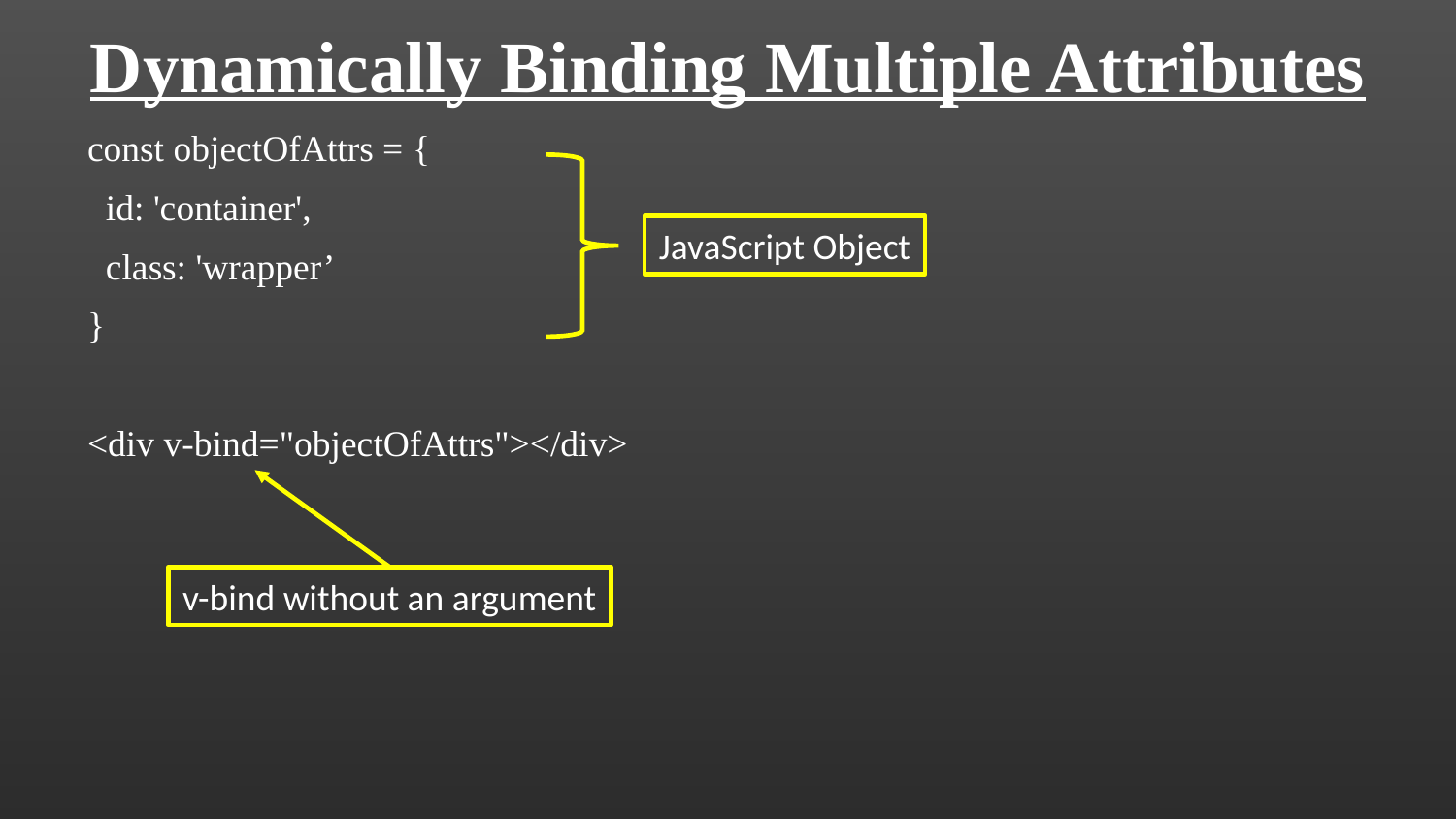

Dynamically Binding Multiple Attributes
const objectOfAttrs = {
  id: 'container',
  class: 'wrapper’
}

<div v-bind="objectOfAttrs"></div>

JavaScript Object
v-bind without an argument